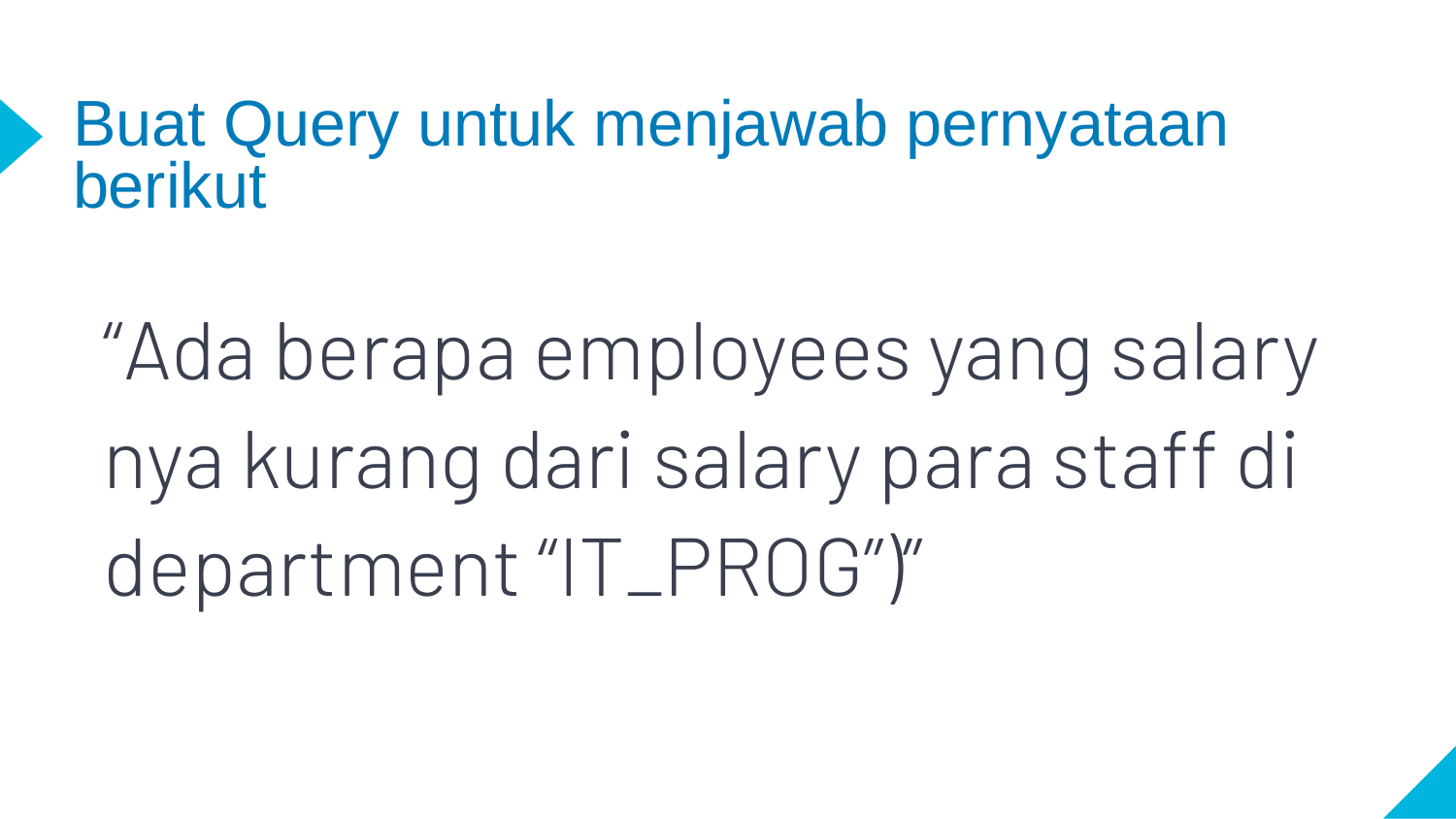

# Buat Query untuk menjawab pernyataan berikut
“Ada berapa employees yang salary nya kurang dari salary para staff di department “IT_PROG”)”